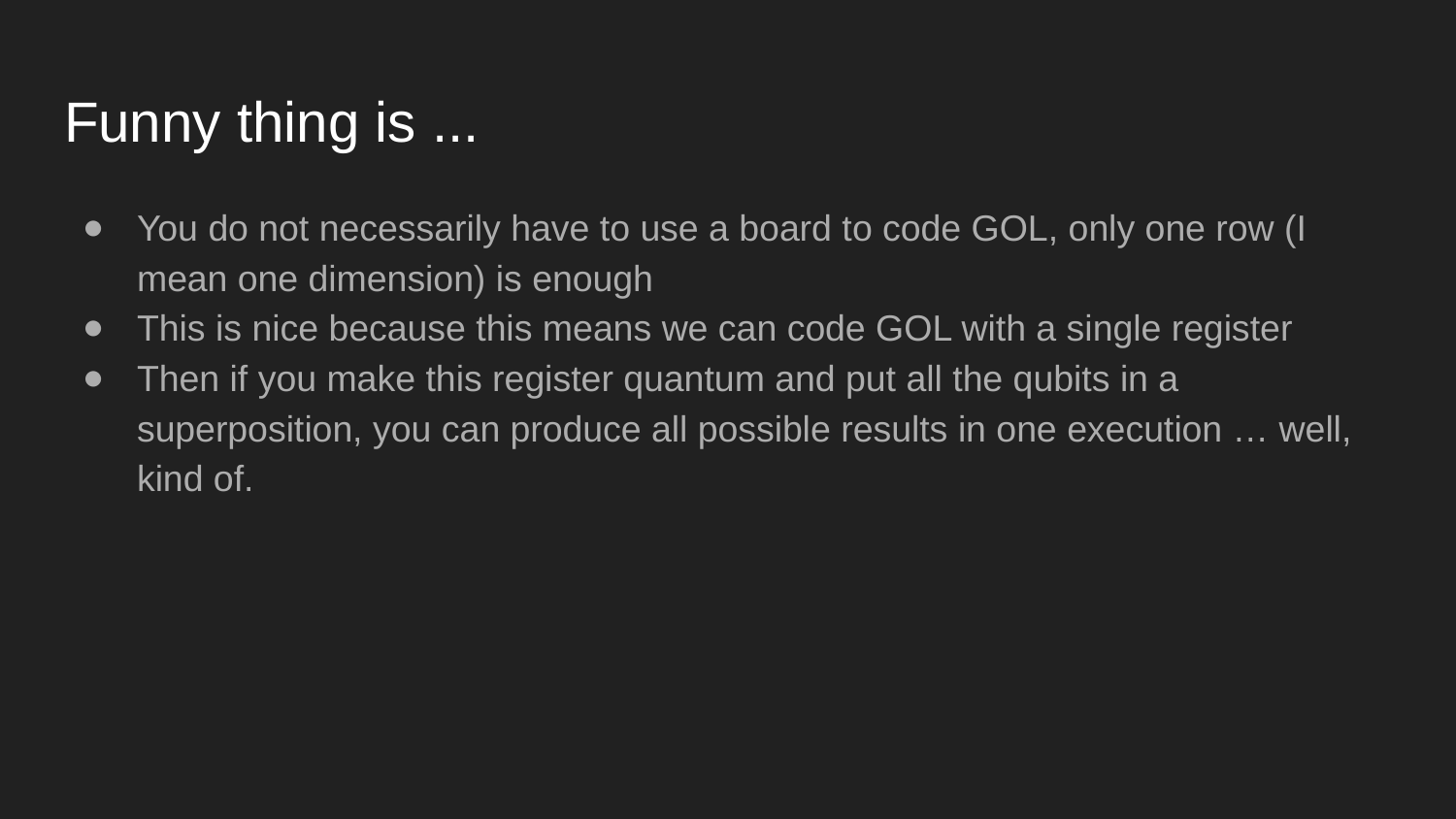

# Funny thing is ...
You do not necessarily have to use a board to code GOL, only one row (I mean one dimension) is enough
This is nice because this means we can code GOL with a single register
Then if you make this register quantum and put all the qubits in a superposition, you can produce all possible results in one execution … well, kind of.